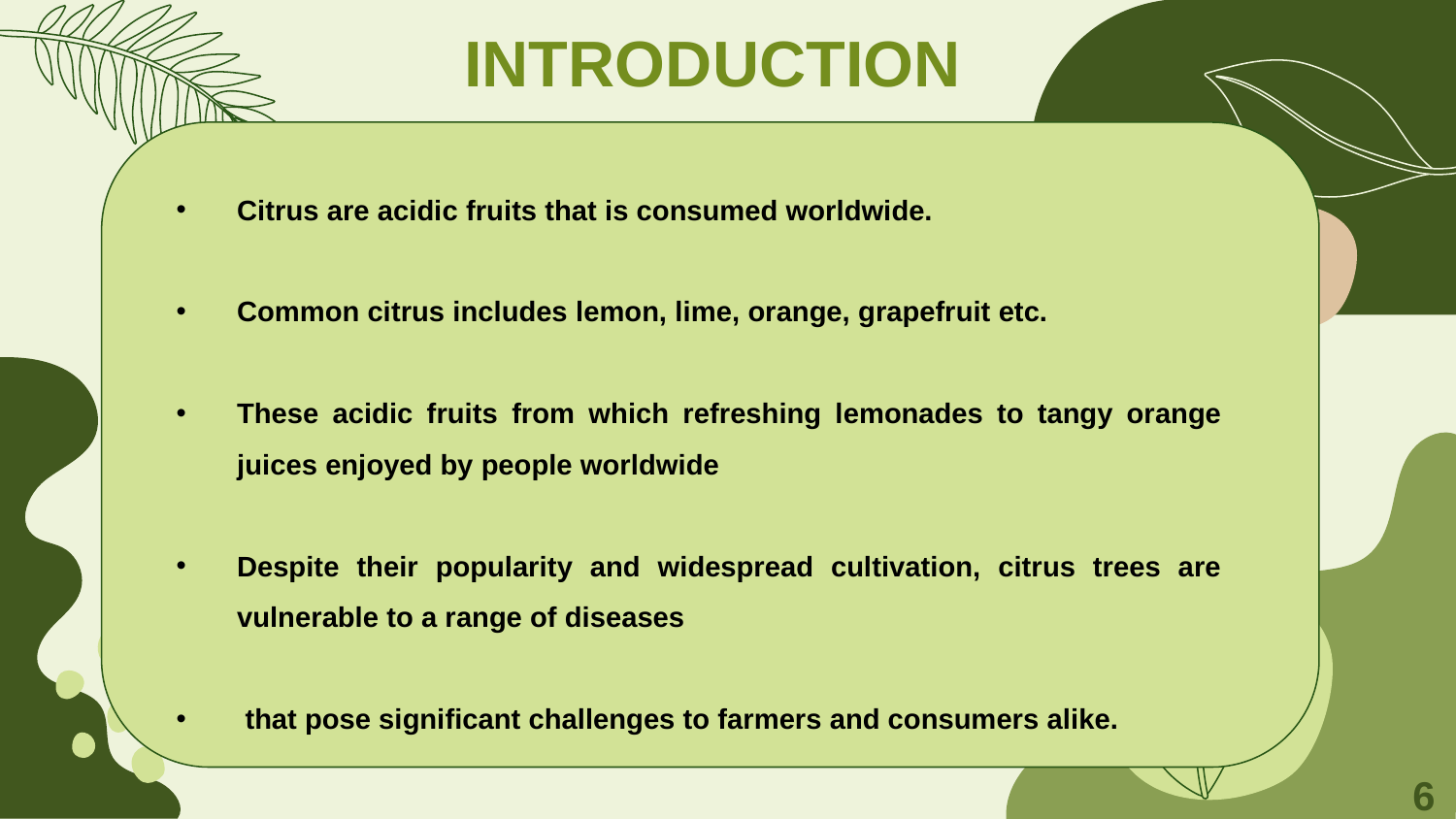

INTRODUCTION

Citrus are acidic fruits that is consumed worldwide.

Common citrus includes lemon, lime, orange, grapefruit etc.

These acidic fruits from which refreshing lemonades to tangy orange juices enjoyed by people worldwide

Despite their popularity and widespread cultivation, citrus trees are vulnerable to a range of diseases

 that pose significant challenges to farmers and consumers alike.

6